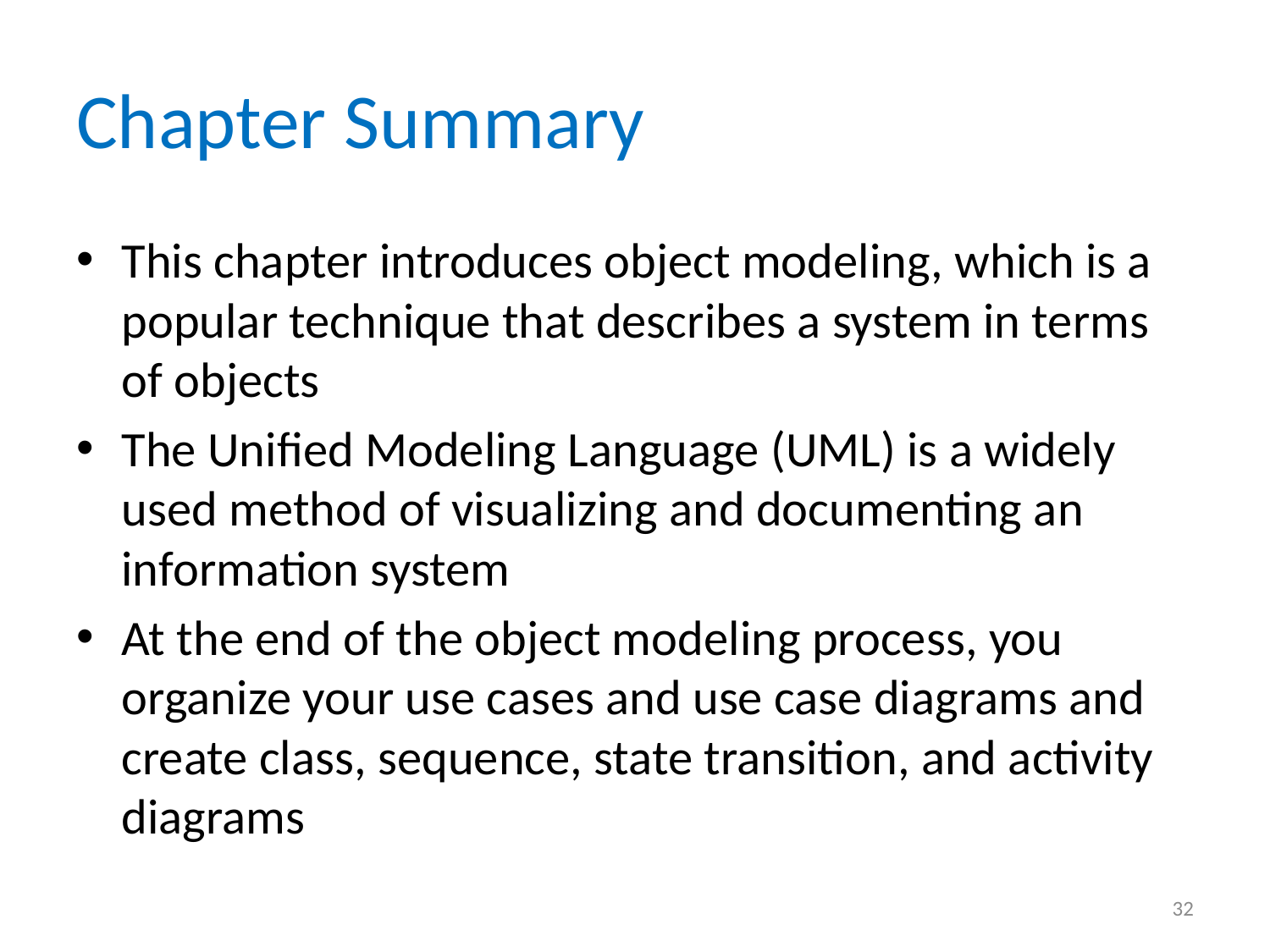

# Chapter Summary
This chapter introduces object modeling, which is a popular technique that describes a system in terms of objects
The Unified Modeling Language (UML) is a widely used method of visualizing and documenting an information system
At the end of the object modeling process, you organize your use cases and use case diagrams and create class, sequence, state transition, and activity diagrams
32